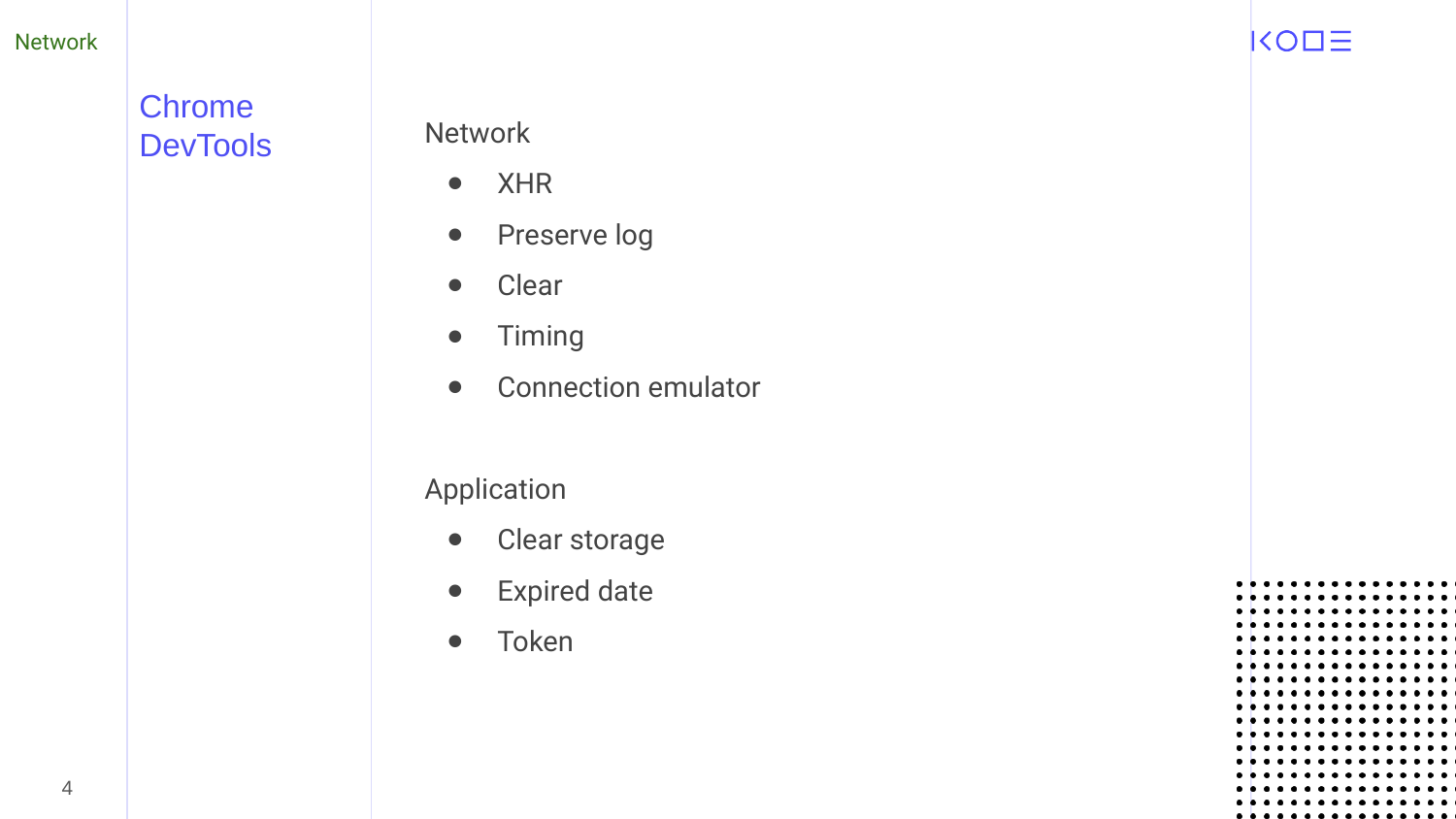

Network
# Chrome DevTools

Network
XHR
Preserve log
Сlear
Timing
Сonnection emulator

Application
Сlear storage
Expired date
Token

4